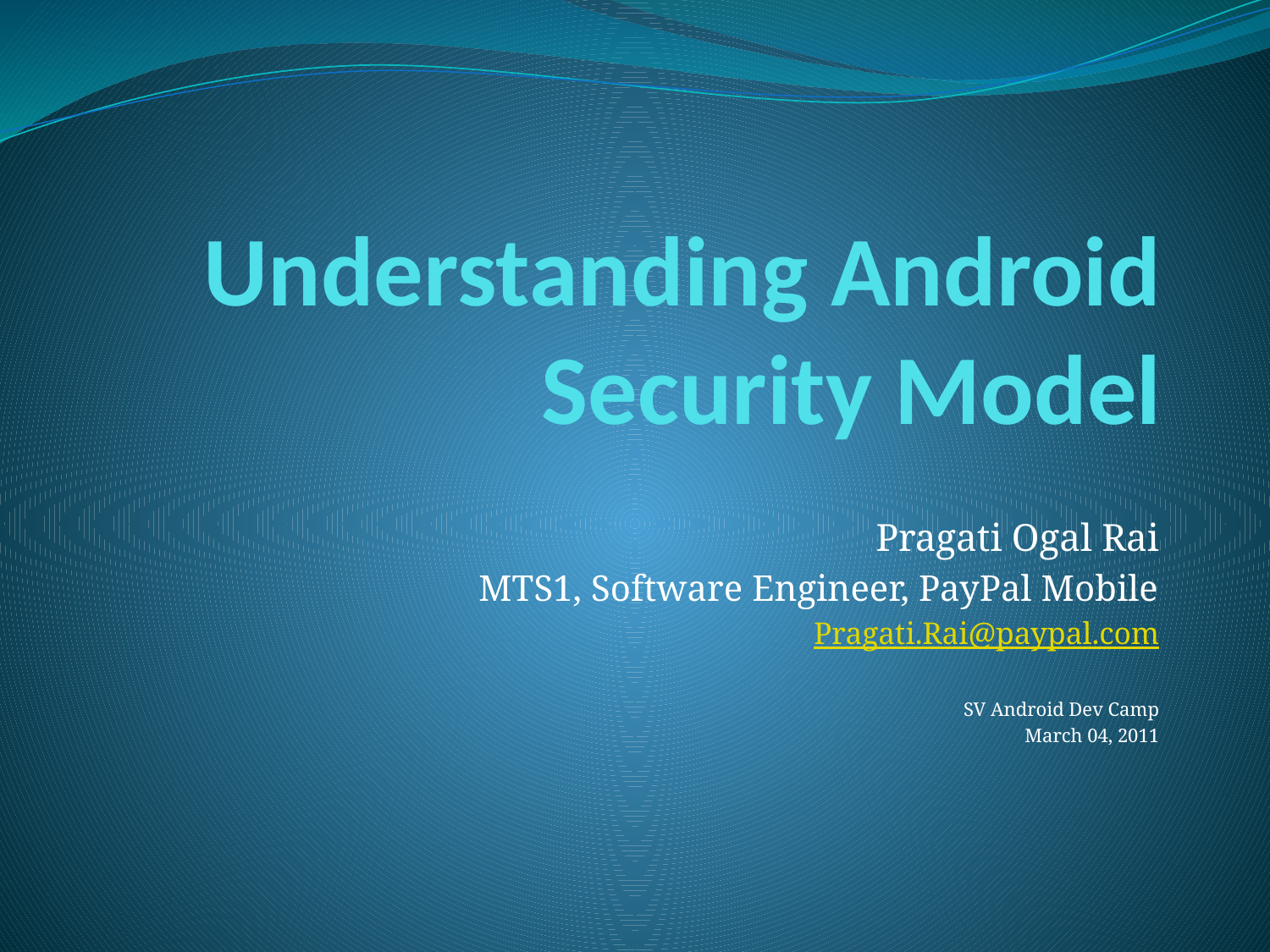

# Understanding Android Security Model
Pragati Ogal Rai
MTS1, Software Engineer, PayPal Mobile
Pragati.Rai@paypal.com

SV Android Dev Camp
March 04, 2011